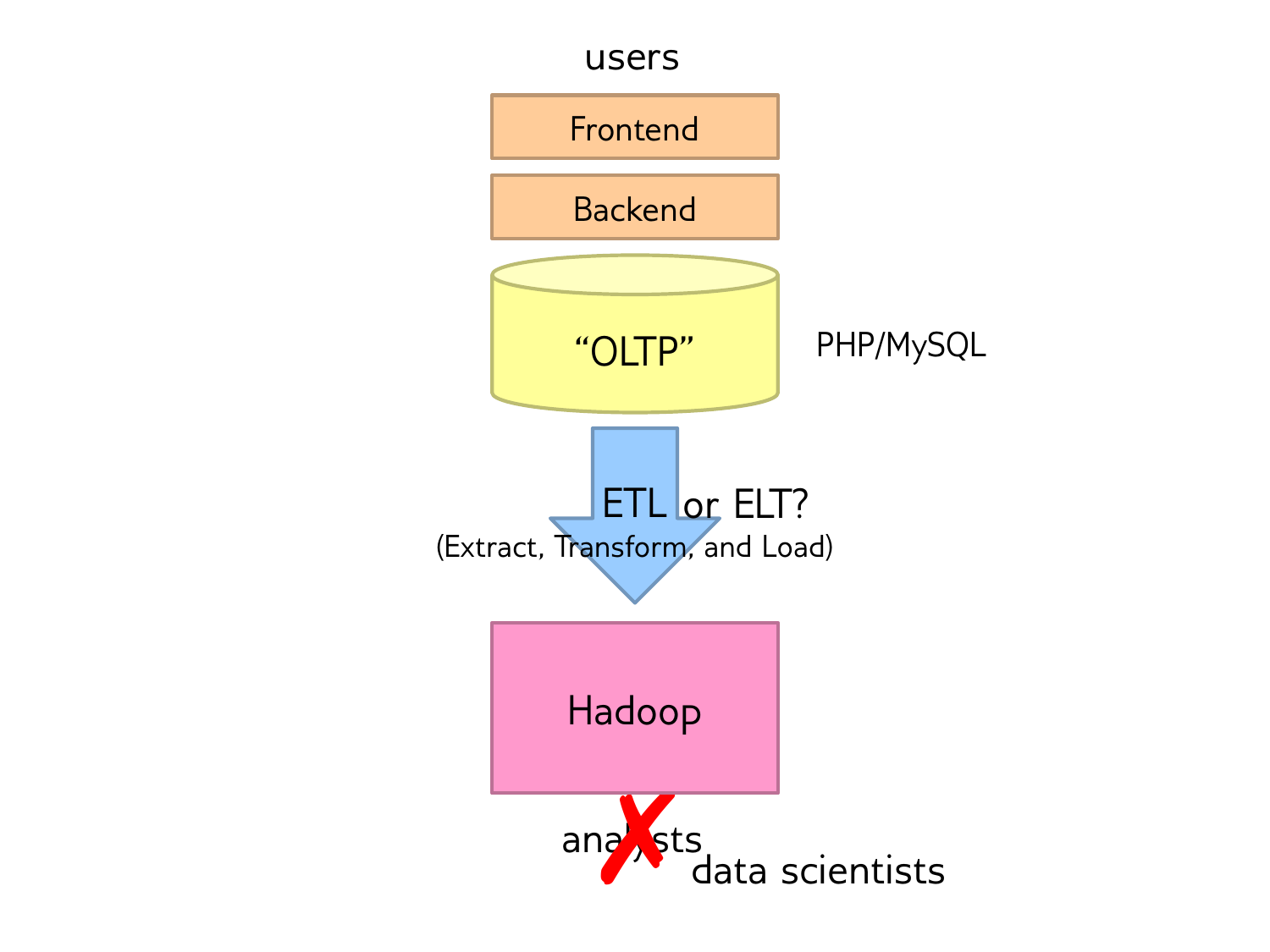

users
Frontend
Backend

“OLTP”
PHP/MySQL

ETL
(Extract, Transform, and Load)
or ELT?
Hadoop
✗
analysts
data scientists